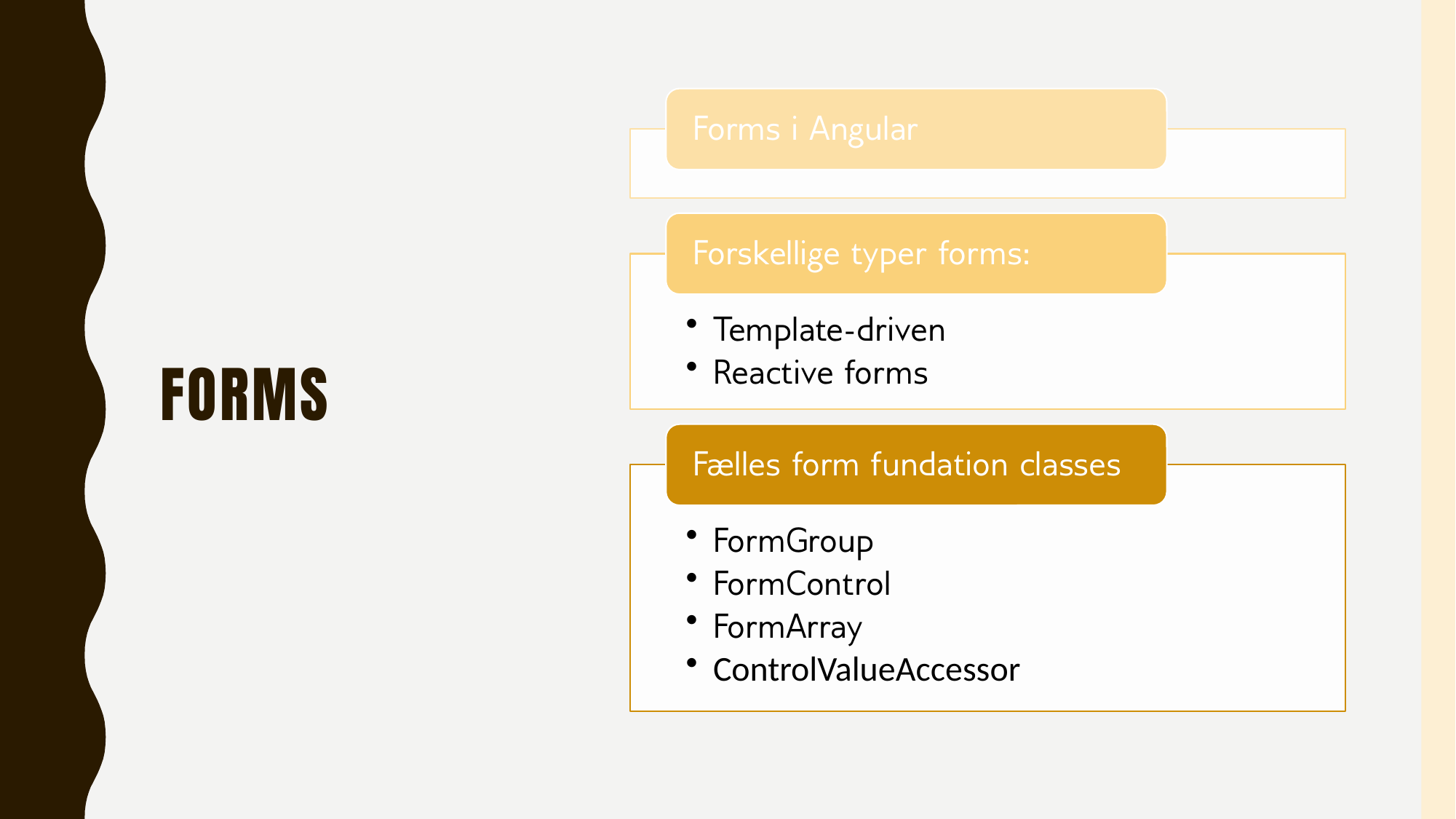

Forms i Angular
Template-driven
Reactive forms
Forskellige typer forms:
FormGroup
FormControl
FormArray
ControlValueAccessor
Fælles form fundation classes
# forms